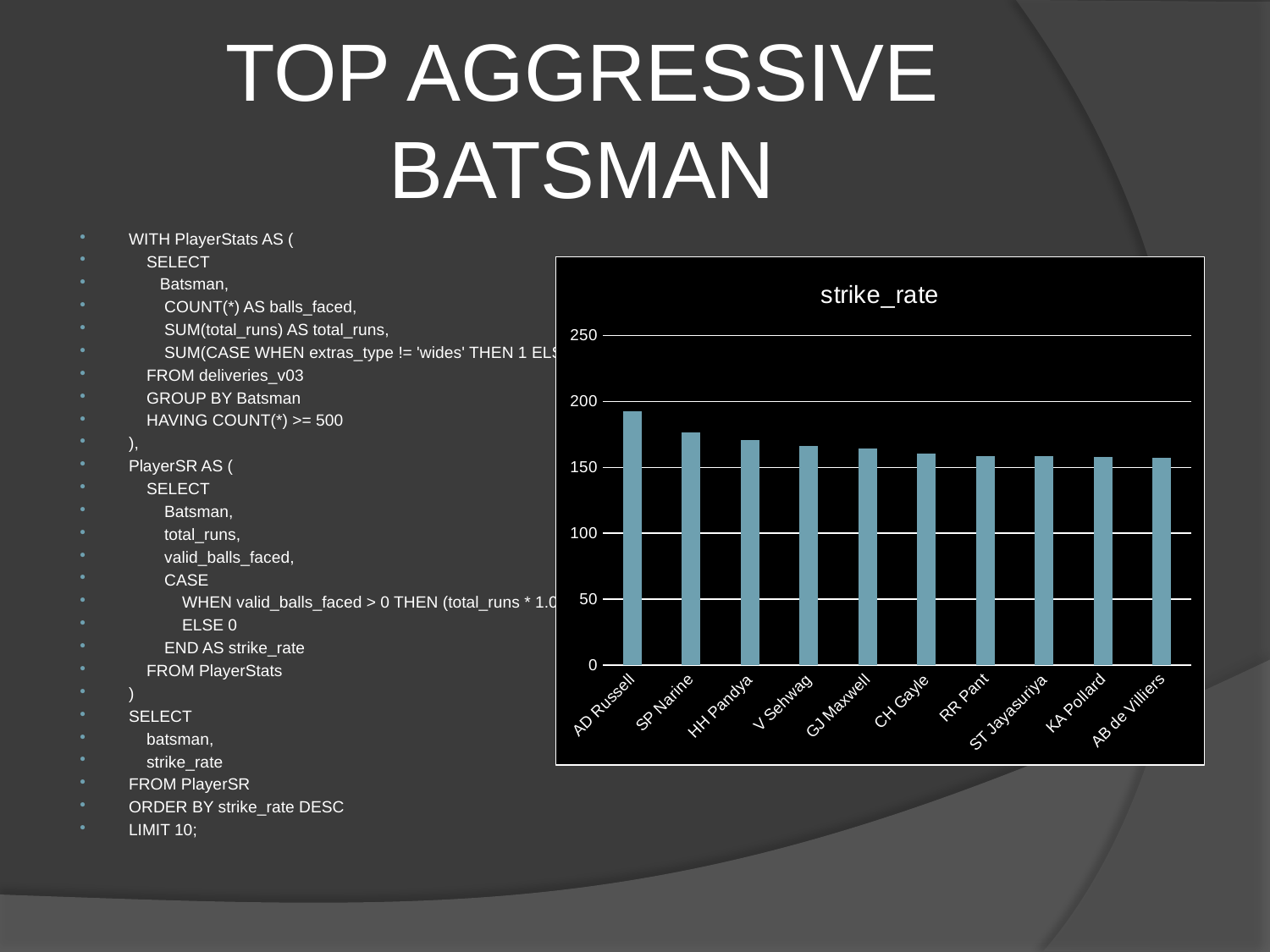

# TOP AGGRESSIVE BATSMAN
WITH PlayerStats AS (
    SELECT
       Batsman,
        COUNT(*) AS balls_faced,
        SUM(total_runs) AS total_runs,
        SUM(CASE WHEN extras_type != 'wides' THEN 1 ELSE 0 END) AS valid_balls_faced
    FROM deliveries_v03
    GROUP BY Batsman
    HAVING COUNT(*) >= 500
),
PlayerSR AS (
    SELECT
        Batsman,
        total_runs,
        valid_balls_faced,
        CASE
            WHEN valid_balls_faced > 0 THEN (total_runs * 1.0 / valid_balls_faced) * 100.0
            ELSE 0
        END AS strike_rate
    FROM PlayerStats
)
SELECT
    batsman,
    strike_rate
FROM PlayerSR
ORDER BY strike_rate DESC
LIMIT 10;

### Chart:

| Category | strike_rate |
|---|---|
| AD Russell | 192.788461538461 |
| SP Narine | 176.611418047882 |
| HH Pandya | 170.484061393152 |
| V Sehwag | 166.096866096866 |
| GJ Maxwell | 164.028776978417 |
| CH Gayle | 160.522176785152 |
| RR Pant | 158.479532163742 |
| ST Jayasuriya | 158.458646616541 |
| KA Pollard | 158.056519583539 |
| AB de Villiers | 157.142857142857 |